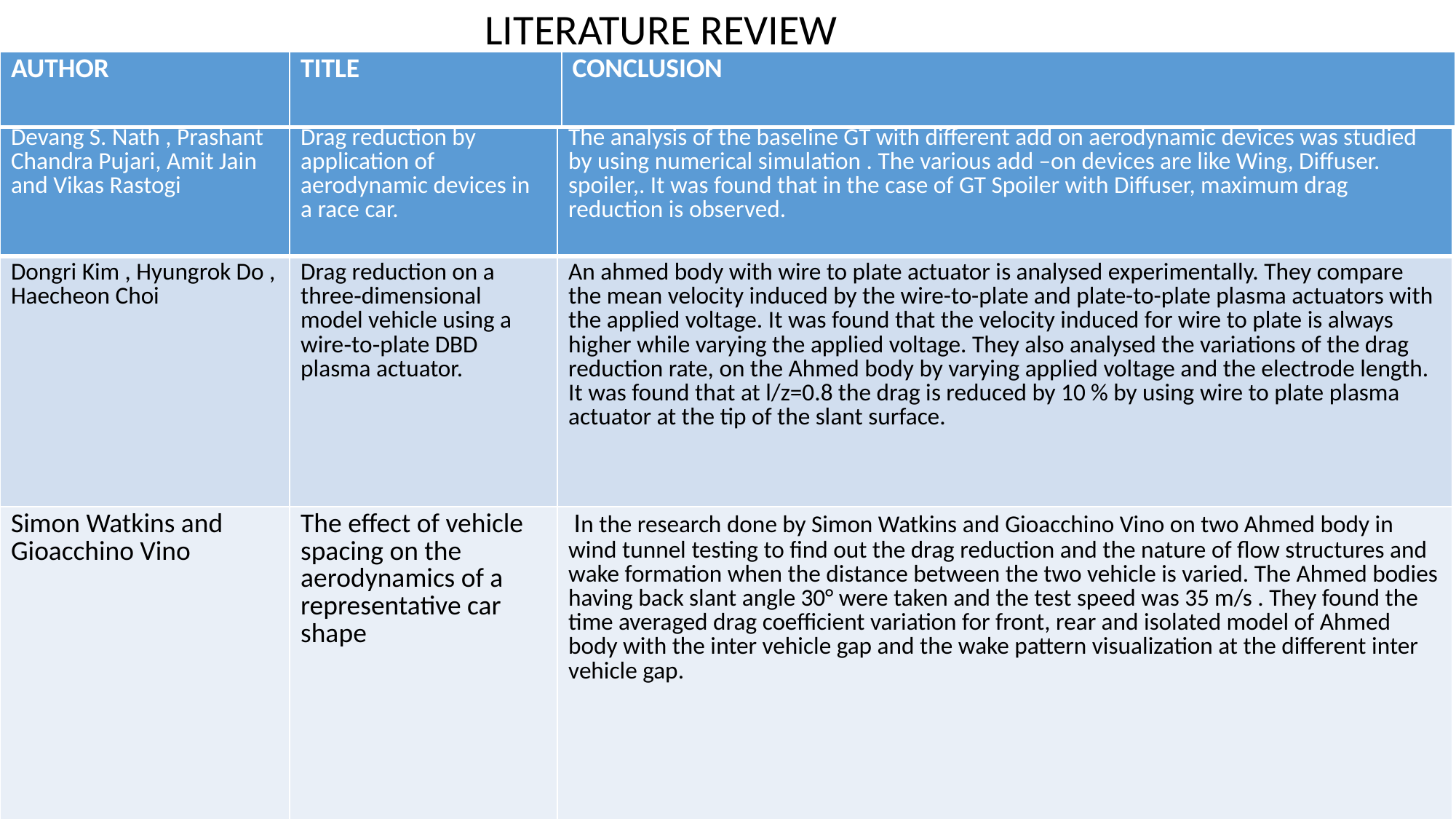

# LITERATURE REVIEW
| AUTHOR | TITLE | CONCLUSION |
| --- | --- | --- |
| Devang S. Nath , Prashant Chandra Pujari, Amit Jain and Vikas Rastogi | Drag reduction by application of aerodynamic devices in a race car. | The analysis of the baseline GT with different add on aerodynamic devices was studied by using numerical simulation . The various add –on devices are like Wing, Diffuser. spoiler,. It was found that in the case of GT Spoiler with Diffuser, maximum drag reduction is observed. |
| --- | --- | --- |
| Dongri Kim , Hyungrok Do , Haecheon Choi | Drag reduction on a three‑dimensional model vehicle using a wire‑to‑plate DBD plasma actuator. | An ahmed body with wire to plate actuator is analysed experimentally. They compare the mean velocity induced by the wire-to-plate and plate-to-plate plasma actuators with the applied voltage. It was found that the velocity induced for wire to plate is always higher while varying the applied voltage. They also analysed the variations of the drag reduction rate, on the Ahmed body by varying applied voltage and the electrode length. It was found that at l/z=0.8 the drag is reduced by 10 % by using wire to plate plasma actuator at the tip of the slant surface. |
| Simon Watkins and Gioacchino Vino | The effect of vehicle spacing on the aerodynamics of a representative car shape | In the research done by Simon Watkins and Gioacchino Vino on two Ahmed body in wind tunnel testing to find out the drag reduction and the nature of flow structures and wake formation when the distance between the two vehicle is varied. The Ahmed bodies having back slant angle 30° were taken and the test speed was 35 m/s . They found the time averaged drag coefficient variation for front, rear and isolated model of Ahmed body with the inter vehicle gap and the wake pattern visualization at the different inter vehicle gap. |